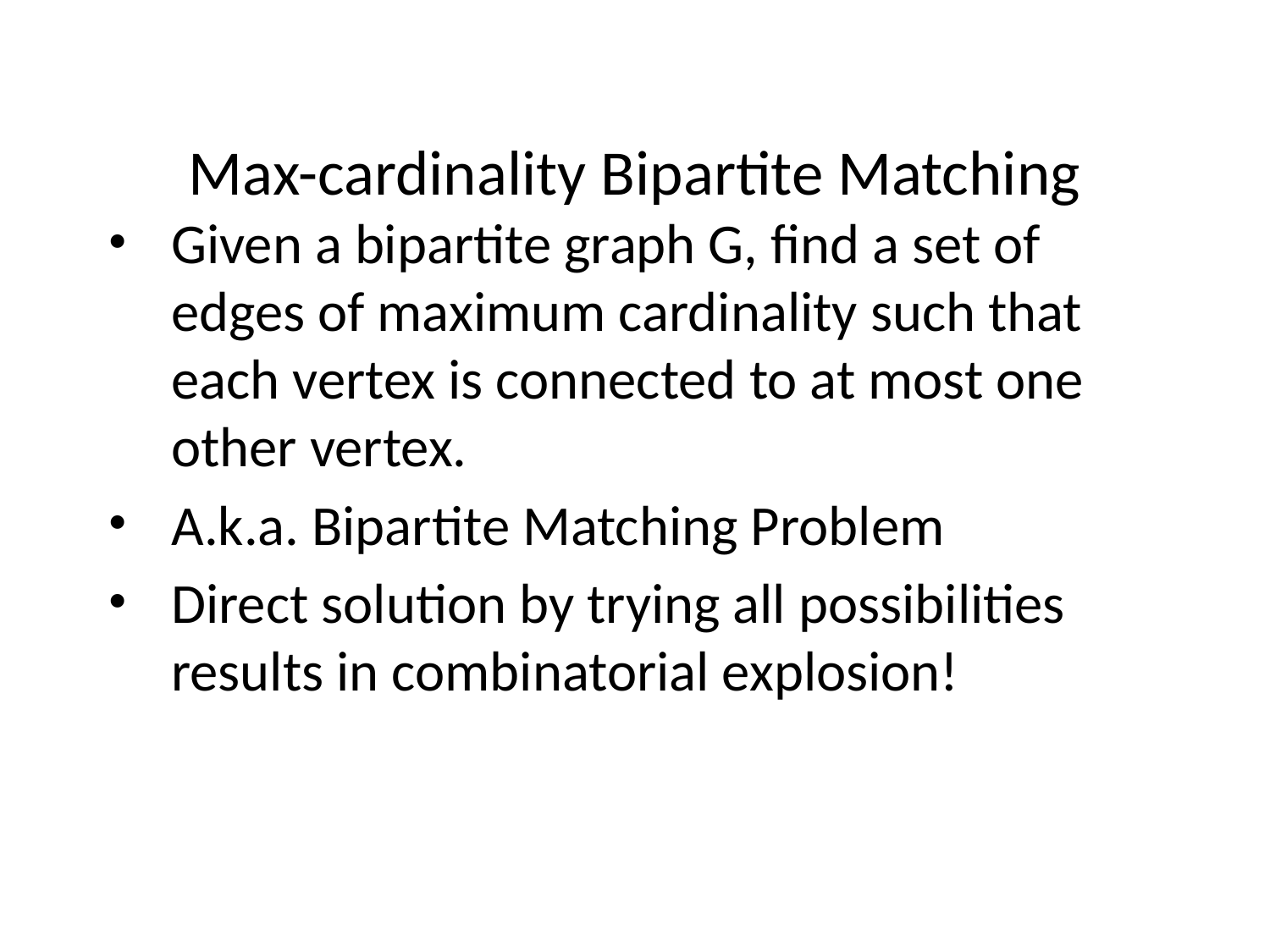

Max-cardinality Bipartite Matching
Given a bipartite graph G, find a set of edges of maximum cardinality such that each vertex is connected to at most one other vertex.
A.k.a. Bipartite Matching Problem
Direct solution by trying all possibilities results in combinatorial explosion!